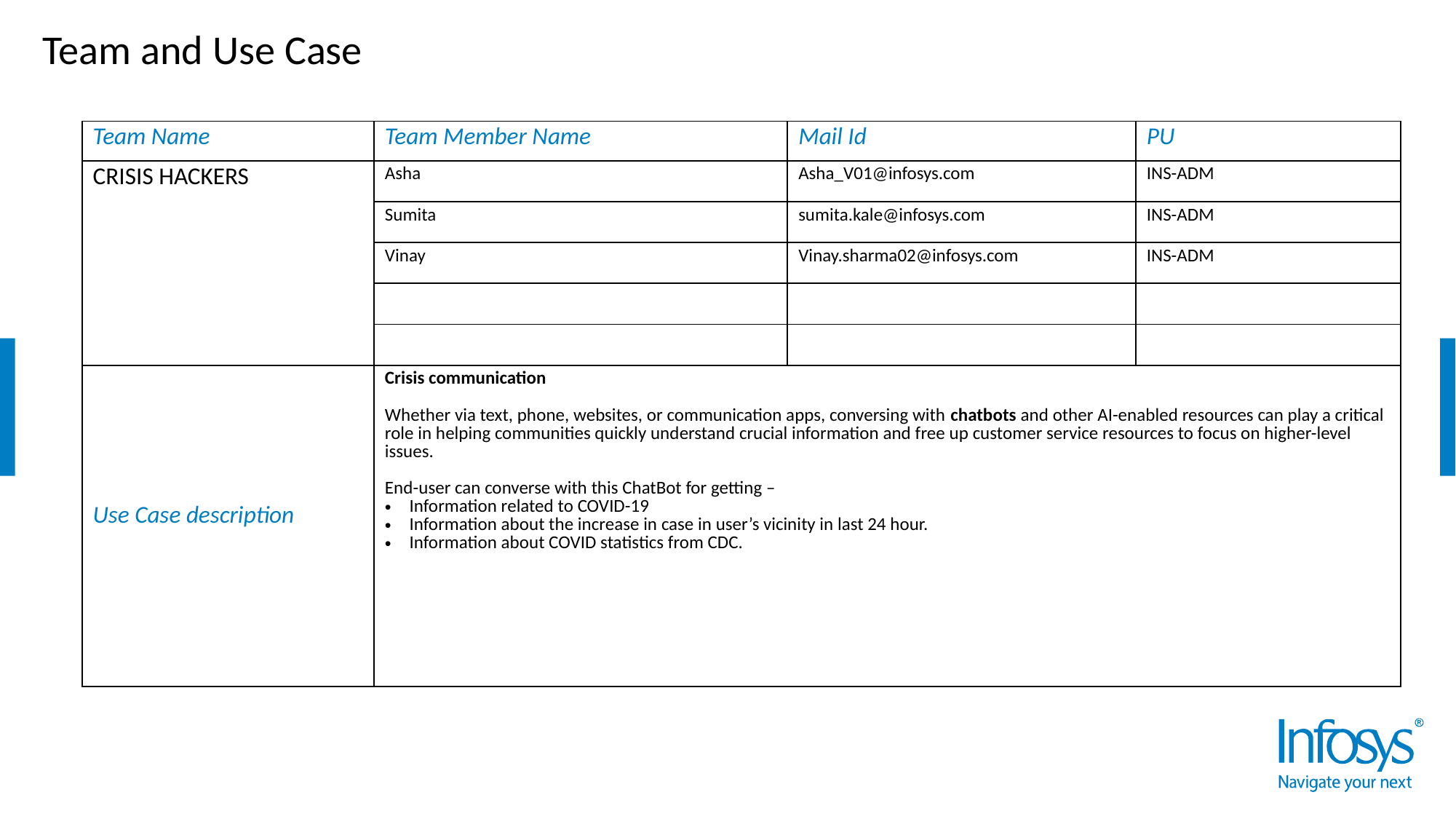

# Team and Use Case
| Team Name | Team Member Name | Mail Id | PU |
| --- | --- | --- | --- |
| CRISIS HACKERS | Asha | Asha\_V01@infosys.com | INS-ADM |
|  | Sumita | sumita.kale@infosys.com | INS-ADM |
|  | Vinay | Vinay.sharma02@infosys.com | INS-ADM |
|  |  |  |  |
|  |  |  |  |
| Use Case description | Crisis communication Whether via text, phone, websites, or communication apps, conversing with chatbots and other AI-enabled resources can play a critical role in helping communities quickly understand crucial information and free up customer service resources to focus on higher-level issues. End-user can converse with this ChatBot for getting – Information related to COVID-19 Information about the increase in case in user’s vicinity in last 24 hour. Information about COVID statistics from CDC. |  |  |